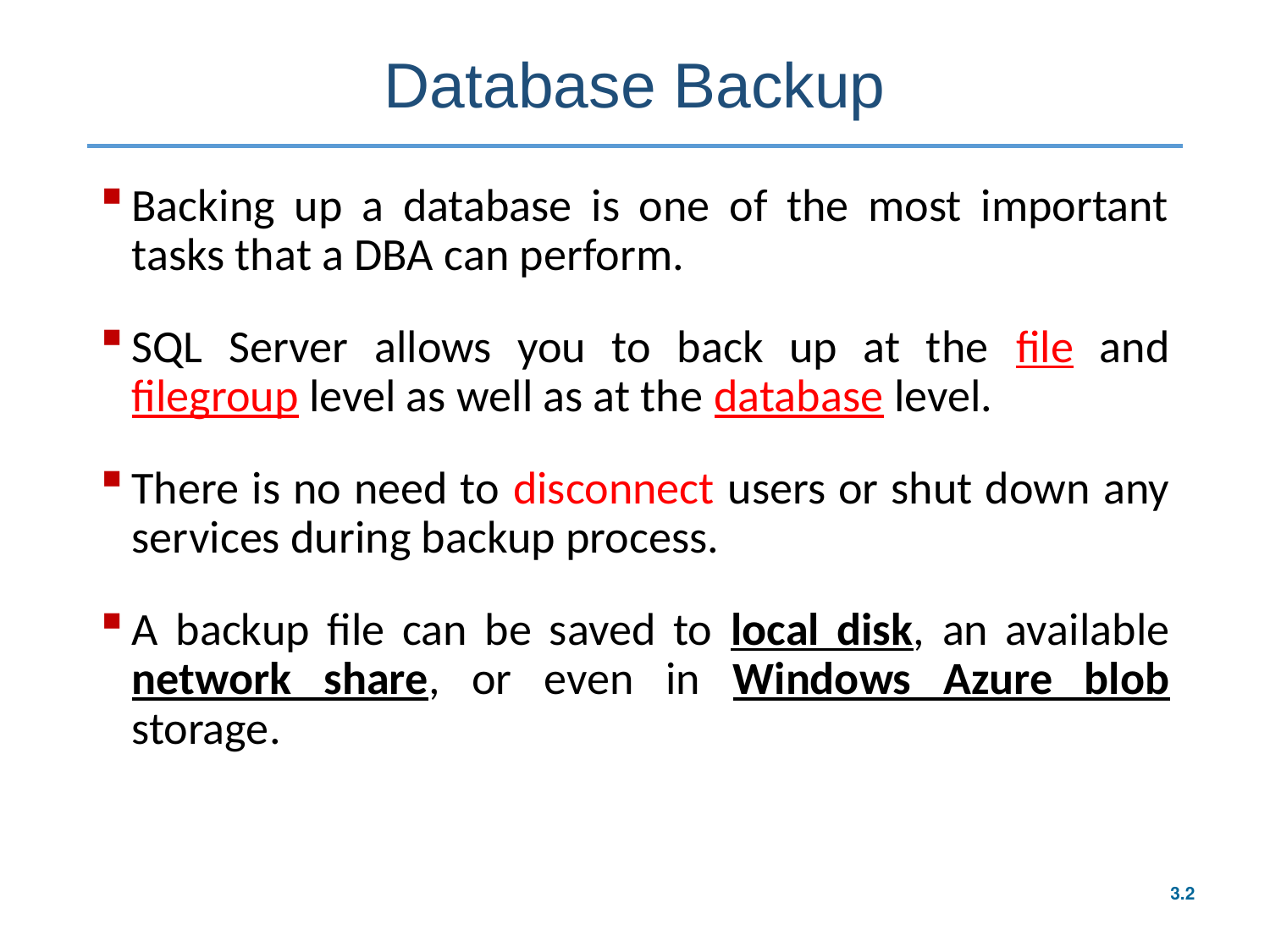

# Database Backup
Backing up a database is one of the most important tasks that a DBA can perform.
SQL Server allows you to back up at the file and filegroup level as well as at the database level.
There is no need to disconnect users or shut down any services during backup process.
A backup file can be saved to local disk, an available network share, or even in Windows Azure blob storage.